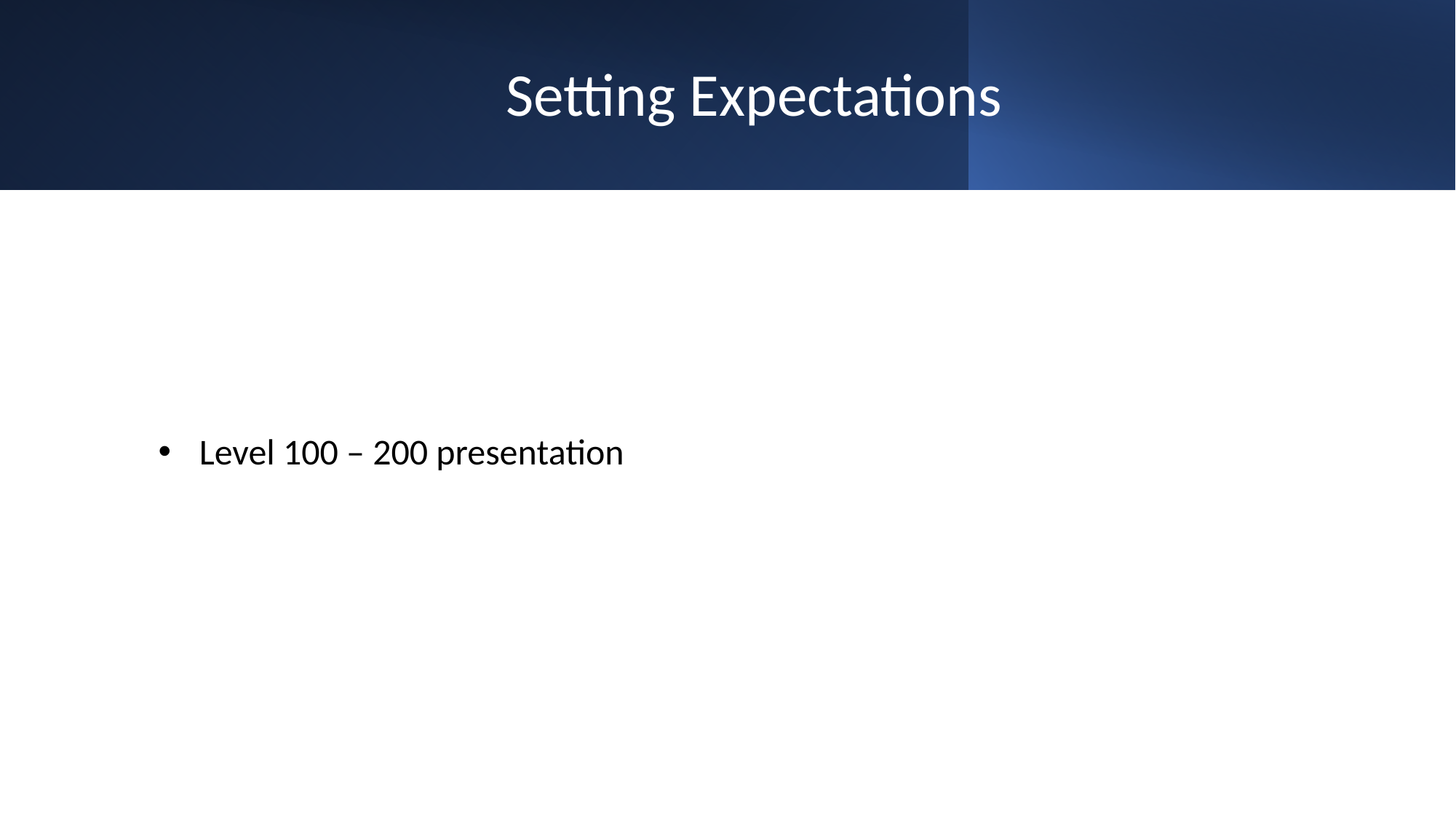

# Setting Expectations
Level 100 – 200 presentation